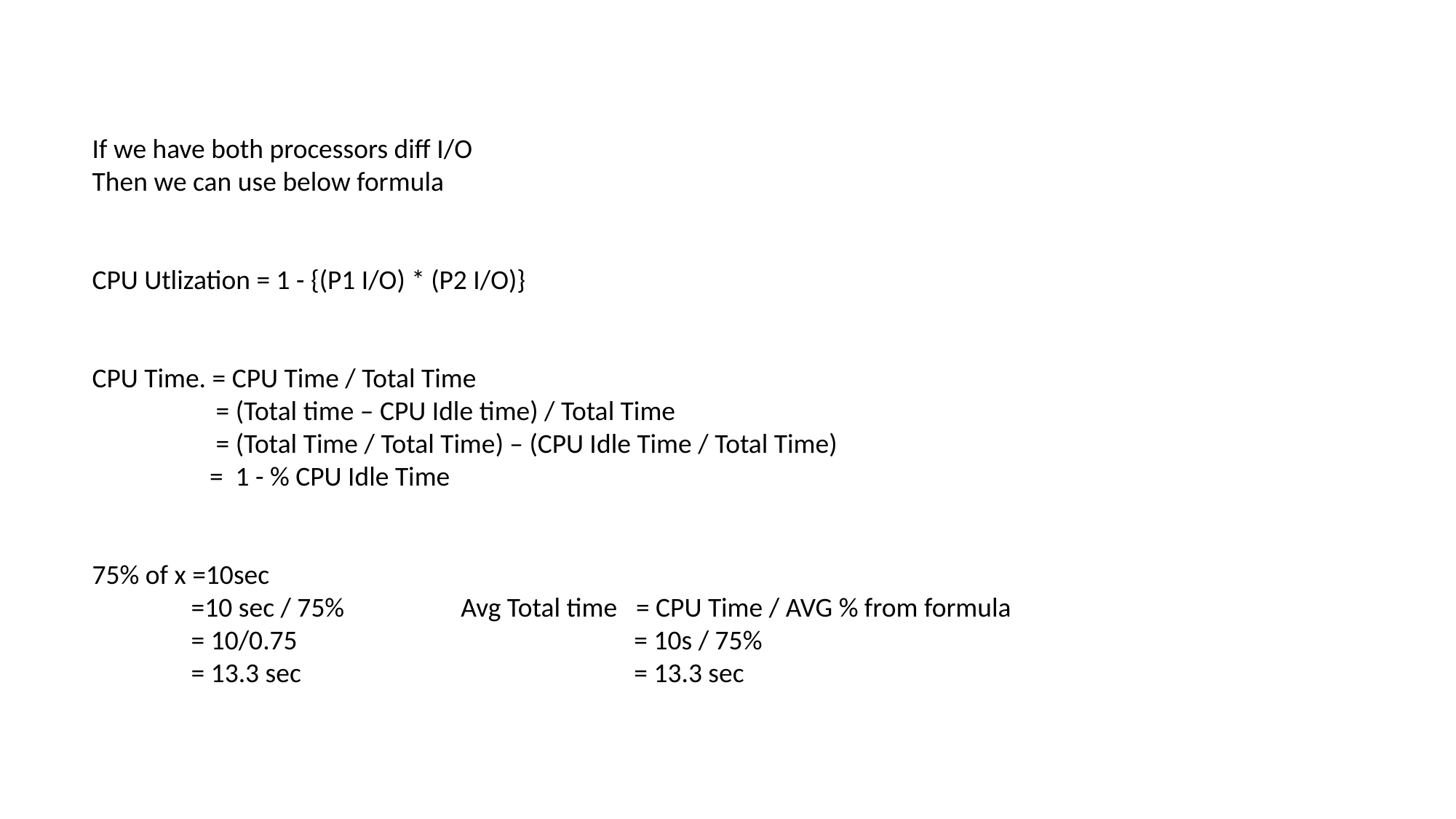

If we have both processors diff I/O
Then we can use below formula

CPU Utlization = 1 - {(P1 I/O) * (P2 I/O)}

CPU Time. = CPU Time / Total Time
                    = (Total time – CPU Idle time) / Total Time
                    = (Total Time / Total Time) – (CPU Idle Time / Total Time)
                   =  1 - % CPU Idle Time

75% of x =10sec
                =10 sec / 75%
                = 10/0.75
                = 13.3 sec

Avg Total time   = CPU Time / AVG % from formula
                            = 10s / 75%
                            = 13.3 sec